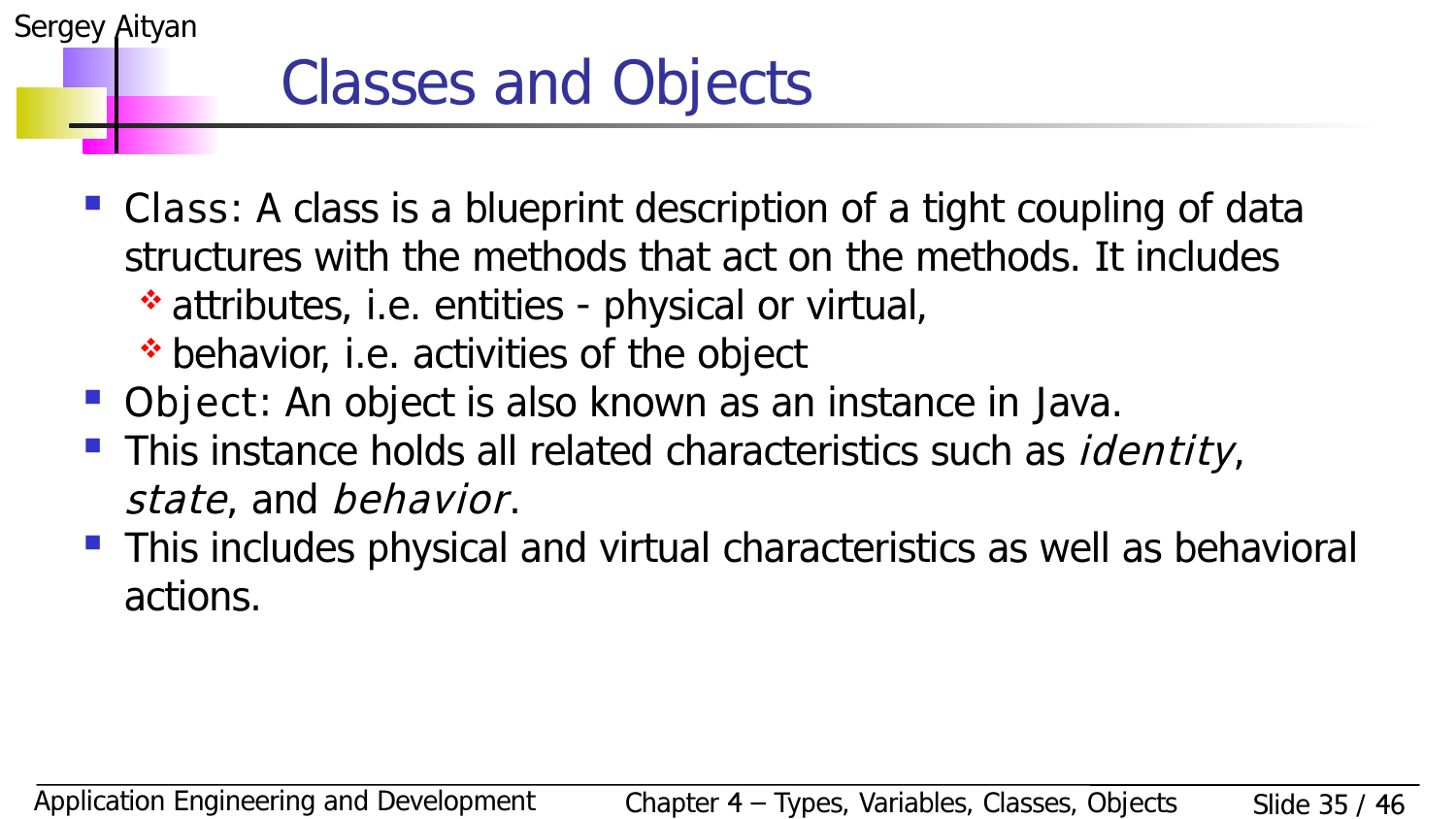

# Classes and Objects
Class: A class is a blueprint description of a tight coupling of data structures with the methods that act on the methods. It includes
attributes, i.e. entities - physical or virtual,
behavior, i.e. activities of the object
Object: An object is also known as an instance in Java.
This instance holds all related characteristics such as identity, state, and behavior.
This includes physical and virtual characteristics as well as behavioral actions.